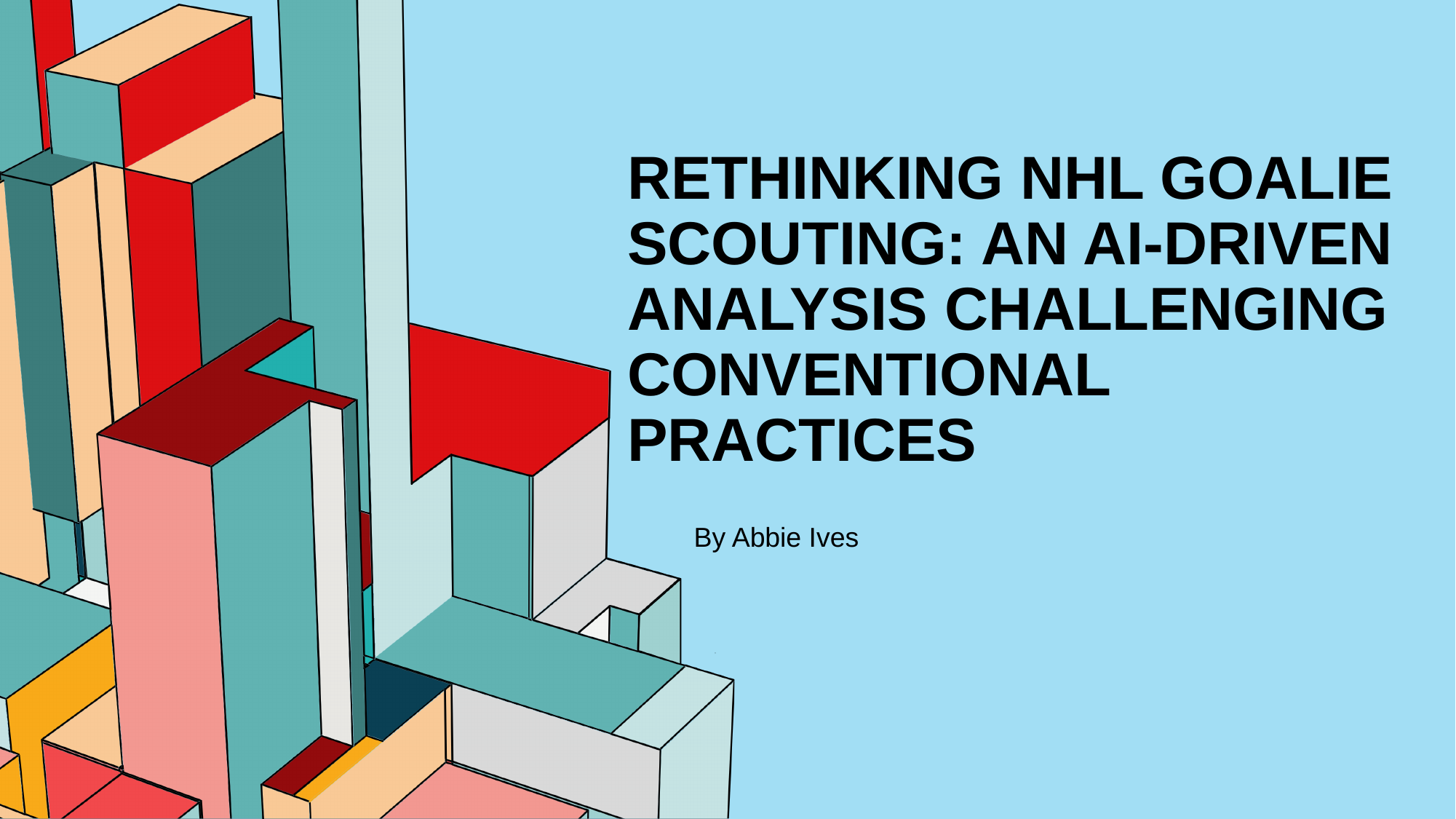

# Rethinking NHL Goalie Scouting: An AI-Driven Analysis Challenging Conventional practices
By Abbie Ives